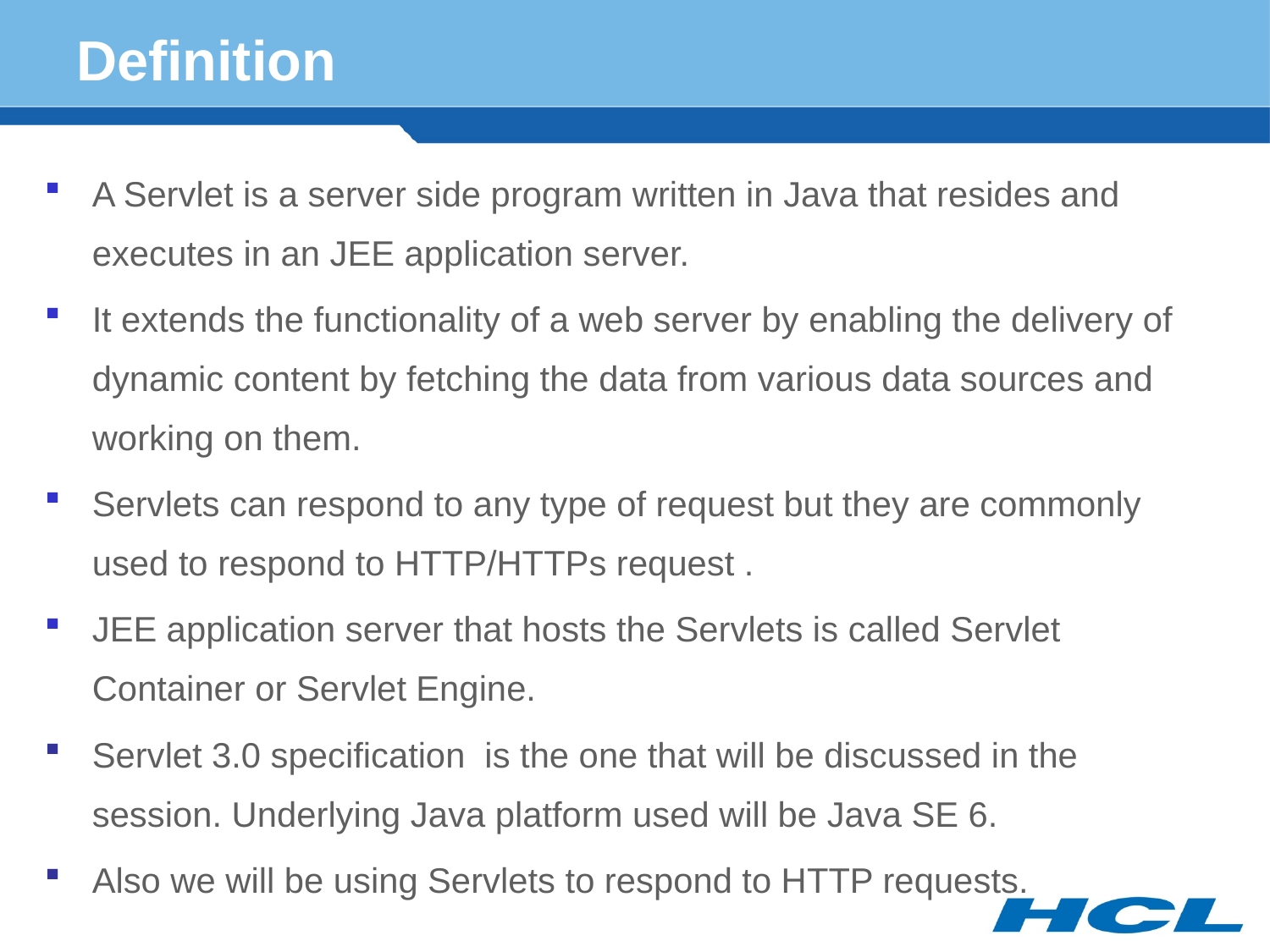

# Definition
A Servlet is a server side program written in Java that resides and executes in an JEE application server.
It extends the functionality of a web server by enabling the delivery of dynamic content by fetching the data from various data sources and  working on them.
Servlets can respond to any type of request but they are commonly used to respond to HTTP/HTTPs request .
JEE application server that hosts the Servlets is called Servlet Container or Servlet Engine.
Servlet 3.0 specification  is the one that will be discussed in the session. Underlying Java platform used will be Java SE 6.
Also we will be using Servlets to respond to HTTP requests.